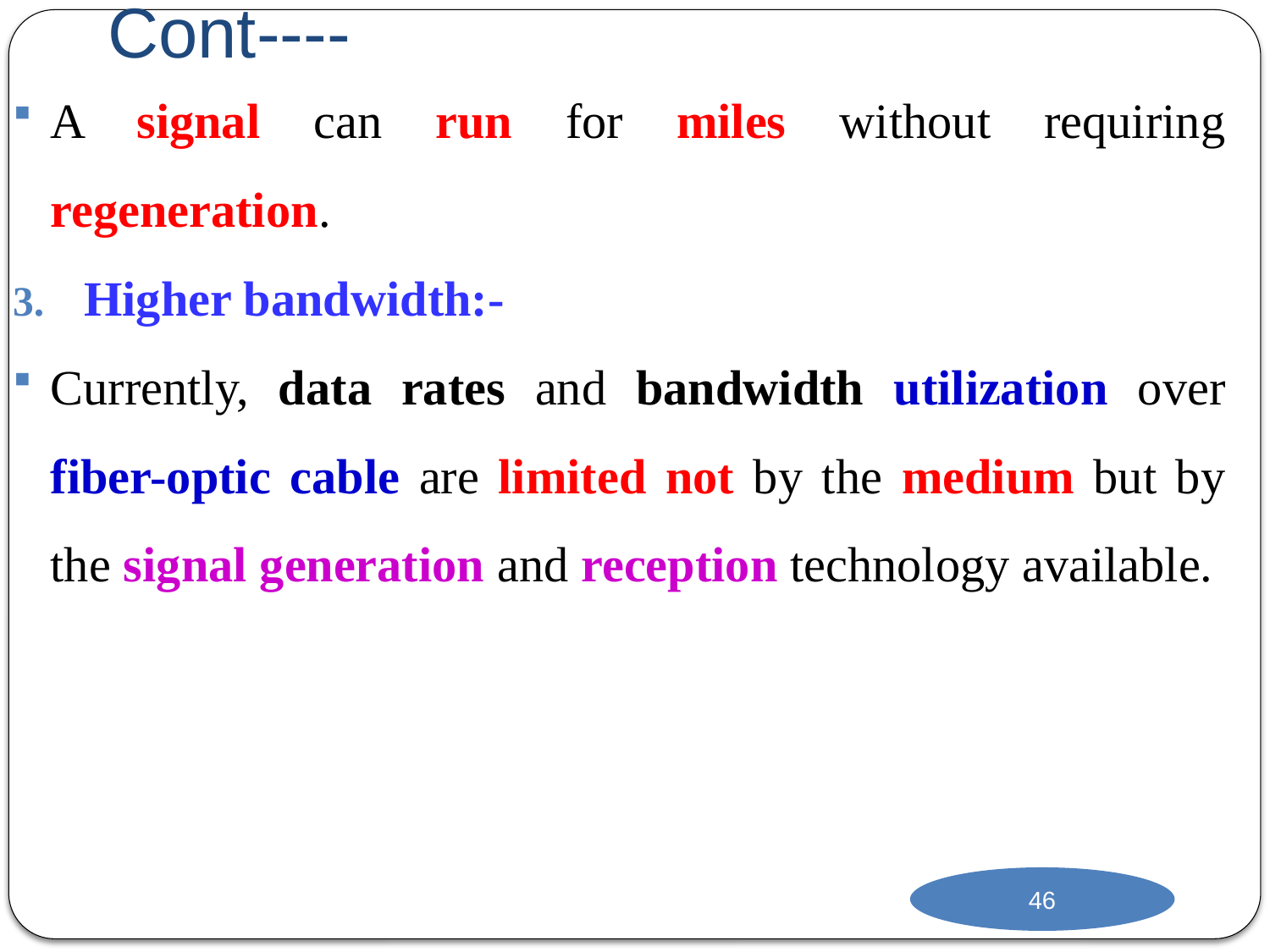

# Cont----
A signal can run for miles without requiring regeneration.
Higher bandwidth:-
Currently, data rates and bandwidth utilization over fiber-optic cable are limited not by the medium but by the signal generation and reception technology available.

46